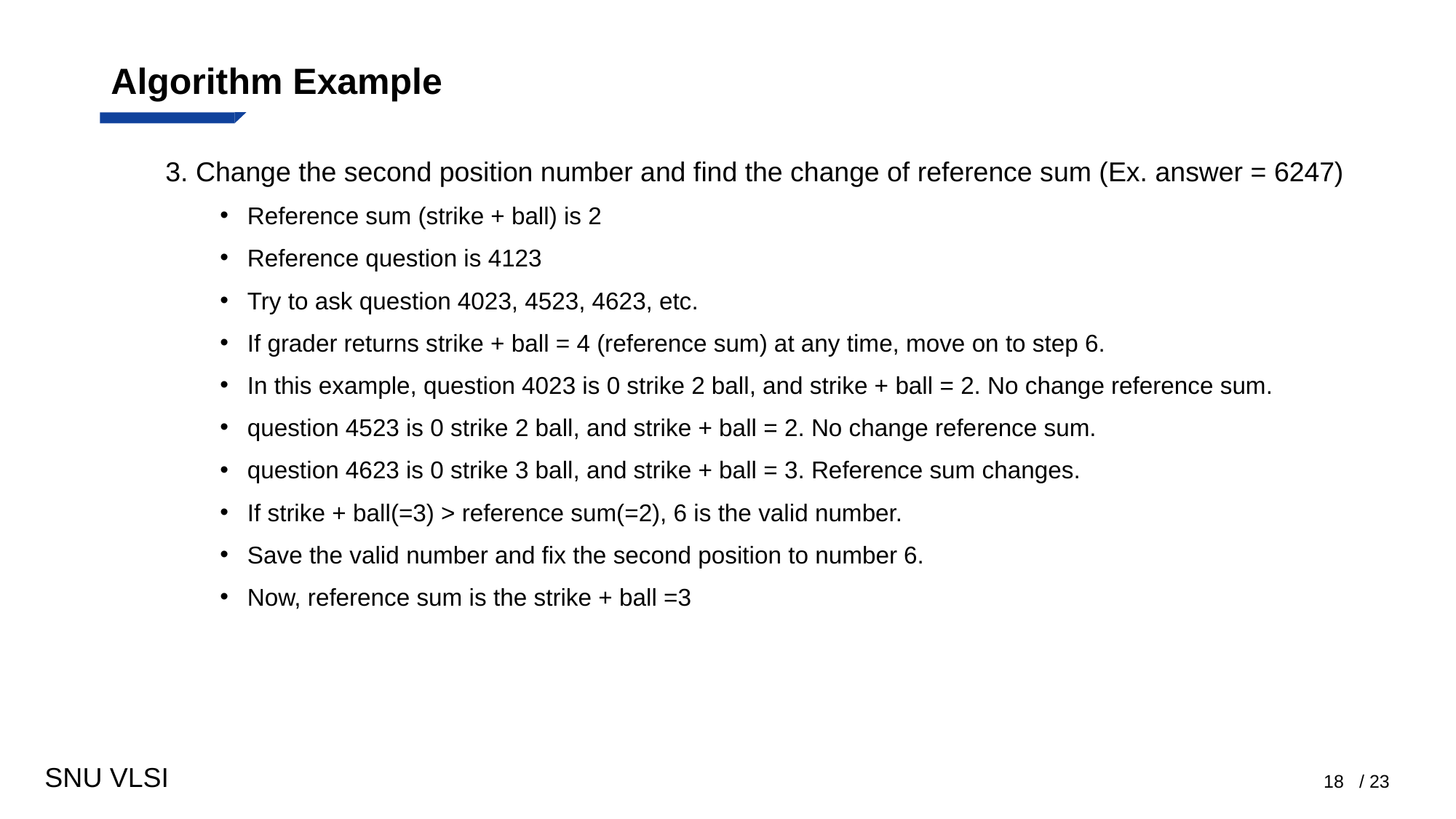

# Algorithm Example
3. Change the second position number and find the change of reference sum (Ex. answer = 6247)
Reference sum (strike + ball) is 2
Reference question is 4123
Try to ask question 4023, 4523, 4623, etc.
If grader returns strike + ball = 4 (reference sum) at any time, move on to step 6.
In this example, question 4023 is 0 strike 2 ball, and strike + ball = 2. No change reference sum.
question 4523 is 0 strike 2 ball, and strike + ball = 2. No change reference sum.
question 4623 is 0 strike 3 ball, and strike + ball = 3. Reference sum changes.
If strike + ball(=3) > reference sum(=2), 6 is the valid number.
Save the valid number and fix the second position to number 6.
Now, reference sum is the strike + ball =3

18